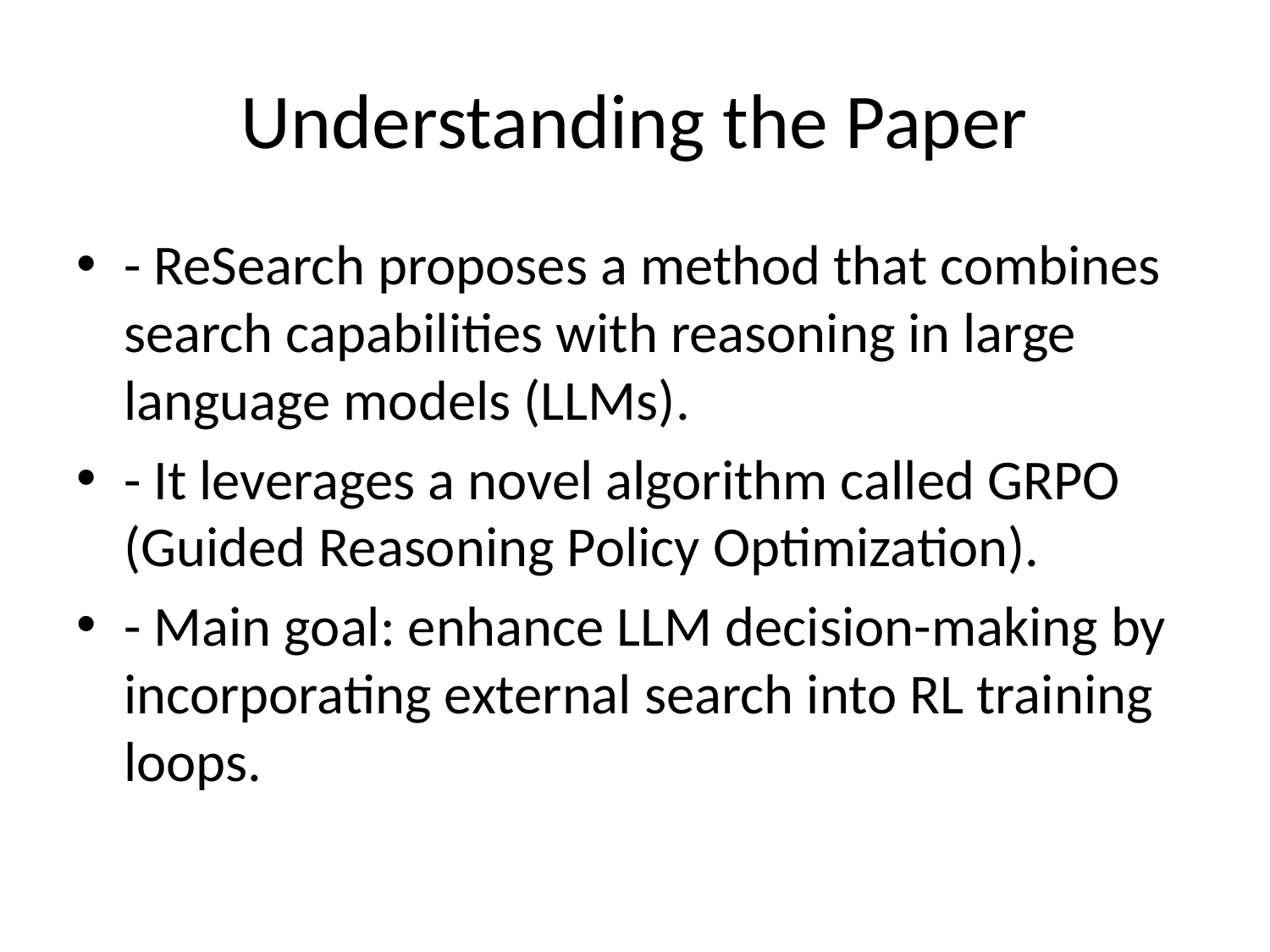

# Understanding the Paper
- ReSearch proposes a method that combines search capabilities with reasoning in large language models (LLMs).
- It leverages a novel algorithm called GRPO (Guided Reasoning Policy Optimization).
- Main goal: enhance LLM decision-making by incorporating external search into RL training loops.